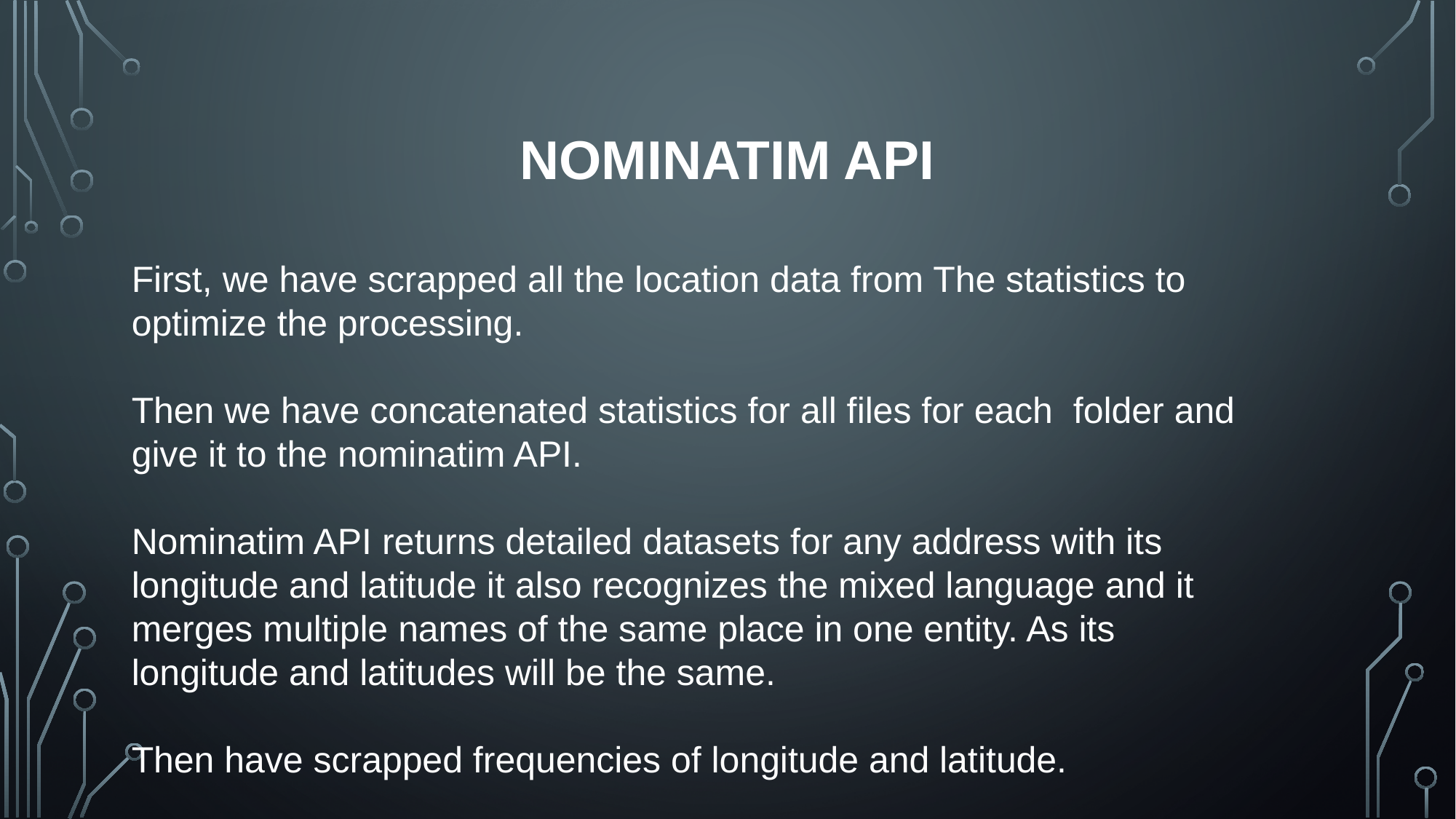

# Nominatim APi
First, we have scrapped all the location data from The statistics to optimize the processing.

Then we have concatenated statistics for all files for each  folder and give it to the nominatim API.

Nominatim API returns detailed datasets for any address with its longitude and latitude it also recognizes the mixed language and it merges multiple names of the same place in one entity. As its longitude and latitudes will be the same.

Then have scrapped frequencies of longitude and latitude.